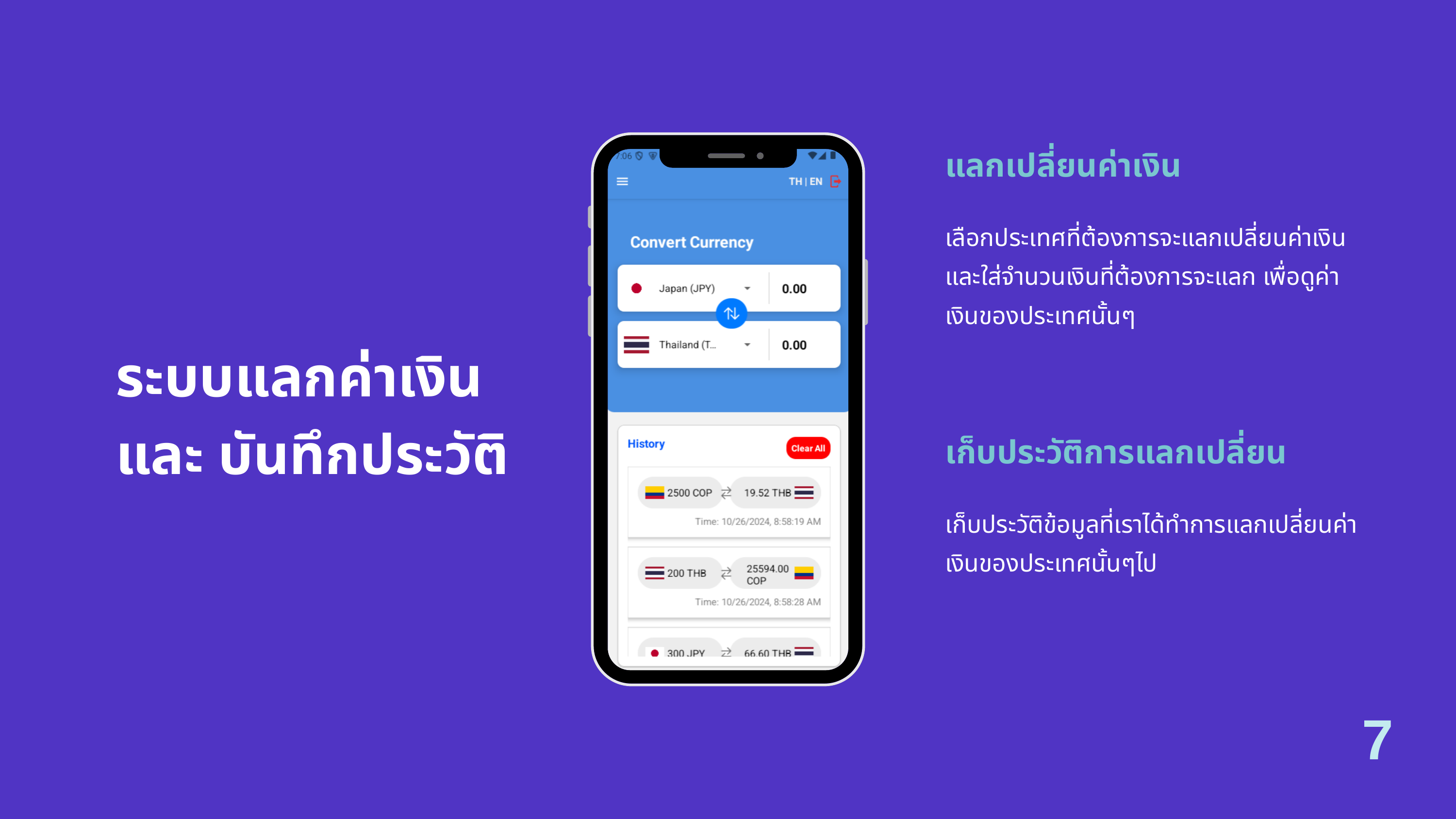

แลกเปลี่ยนค่าเงิน
เลือกประเทศที่ต้องการจะแลกเปลี่ยนค่าเงิน
และใส่จำนวนเงินที่ต้องการจะแลก เพื่อดูค่าเงินของประเทศนั้นๆ
ระบบแลกค่าเงิน และ บันทึกประวัติ
เก็บประวัติการแลกเปลี่ยน
เก็บประวัติข้อมูลที่เราได้ทำการแลกเปลี่ยนค่าเงินของประเทศนั้นๆไป
7